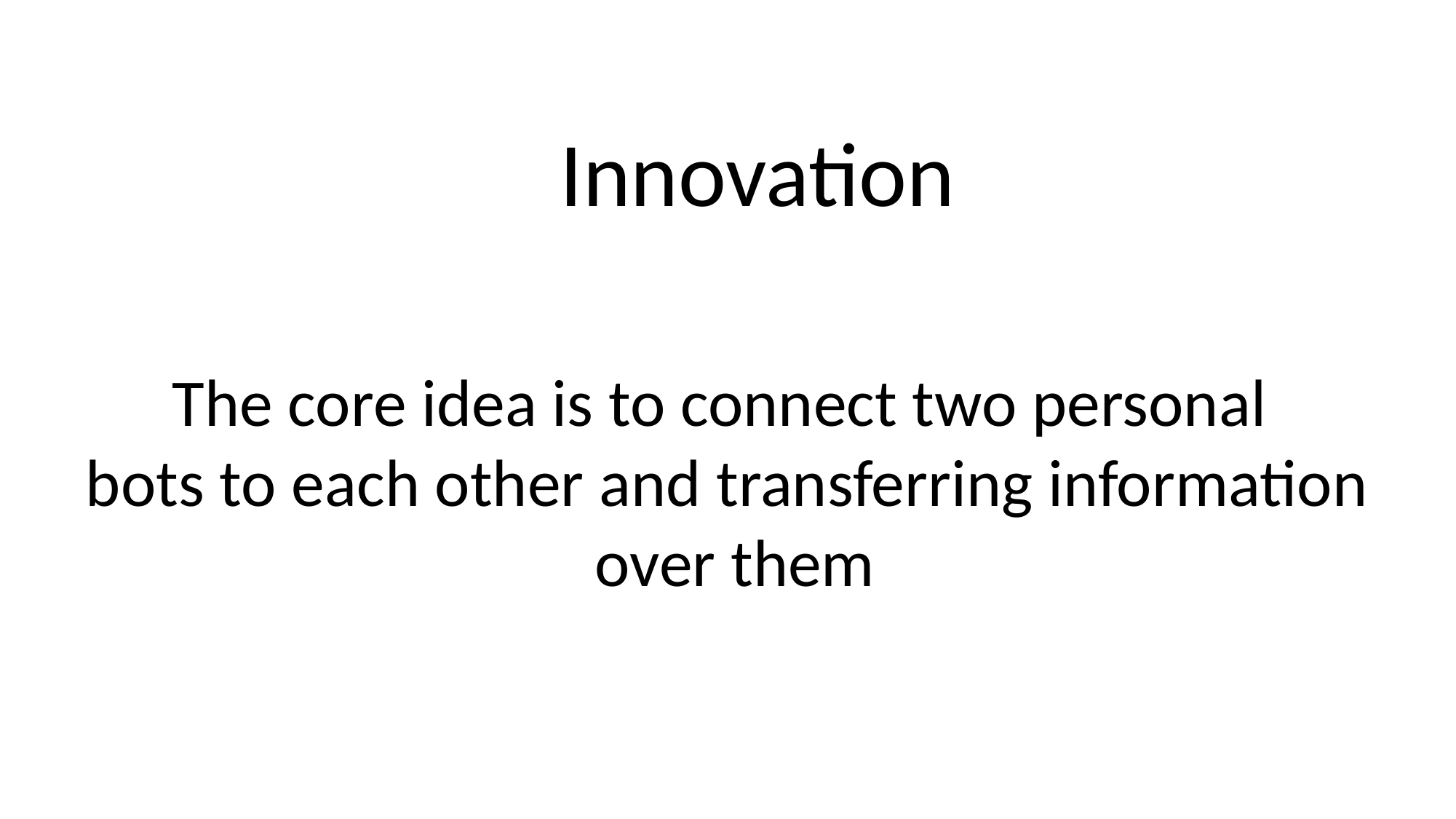

Innovation
The core idea is to connect two personal
bots to each other and transferring information
 over them